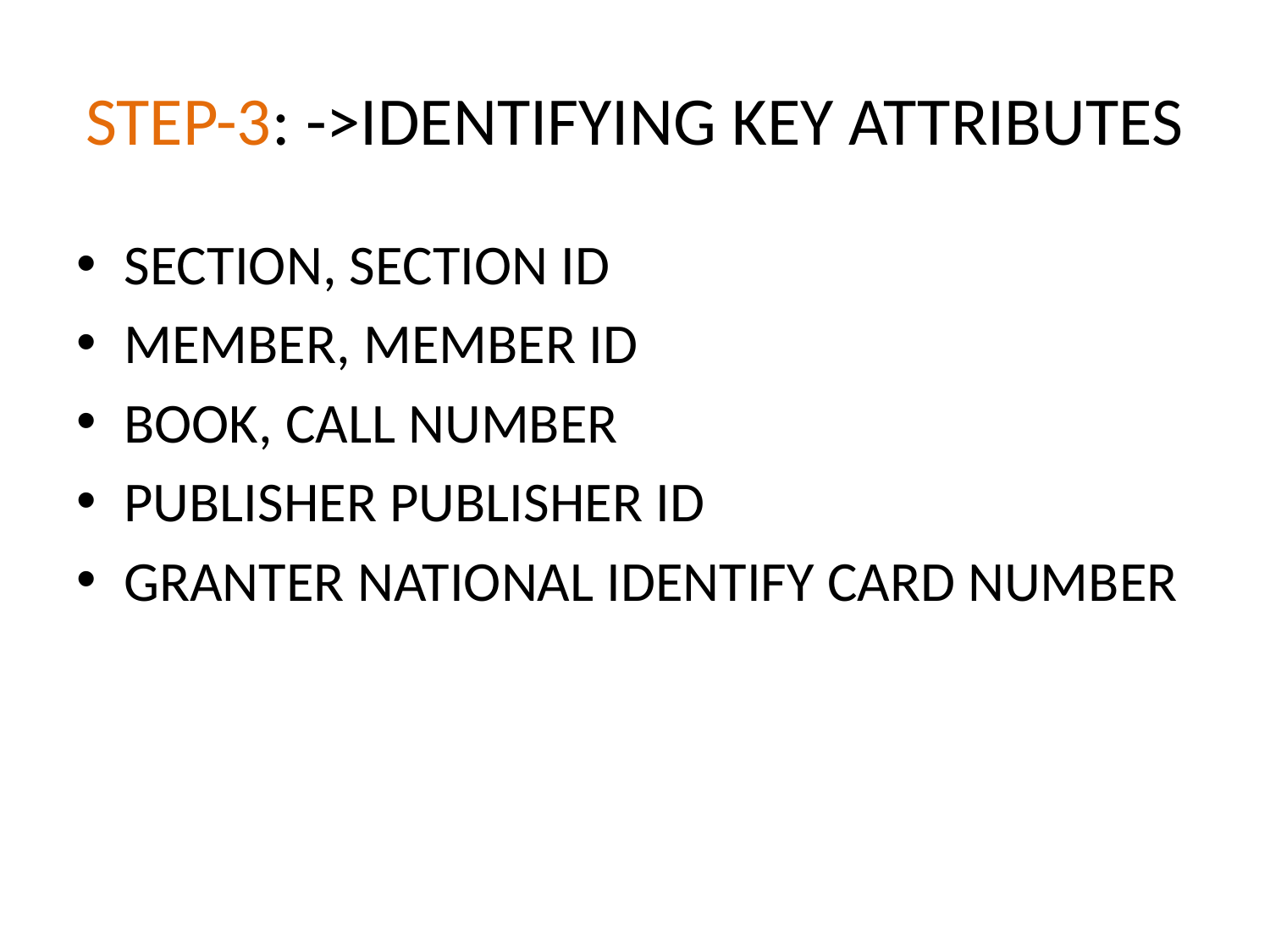

# STEP-3: ->IDENTIFYING KEY ATTRIBUTES
SECTION, SECTION ID
MEMBER, MEMBER ID
BOOK, CALL NUMBER
PUBLISHER PUBLISHER ID
GRANTER NATIONAL IDENTIFY CARD NUMBER